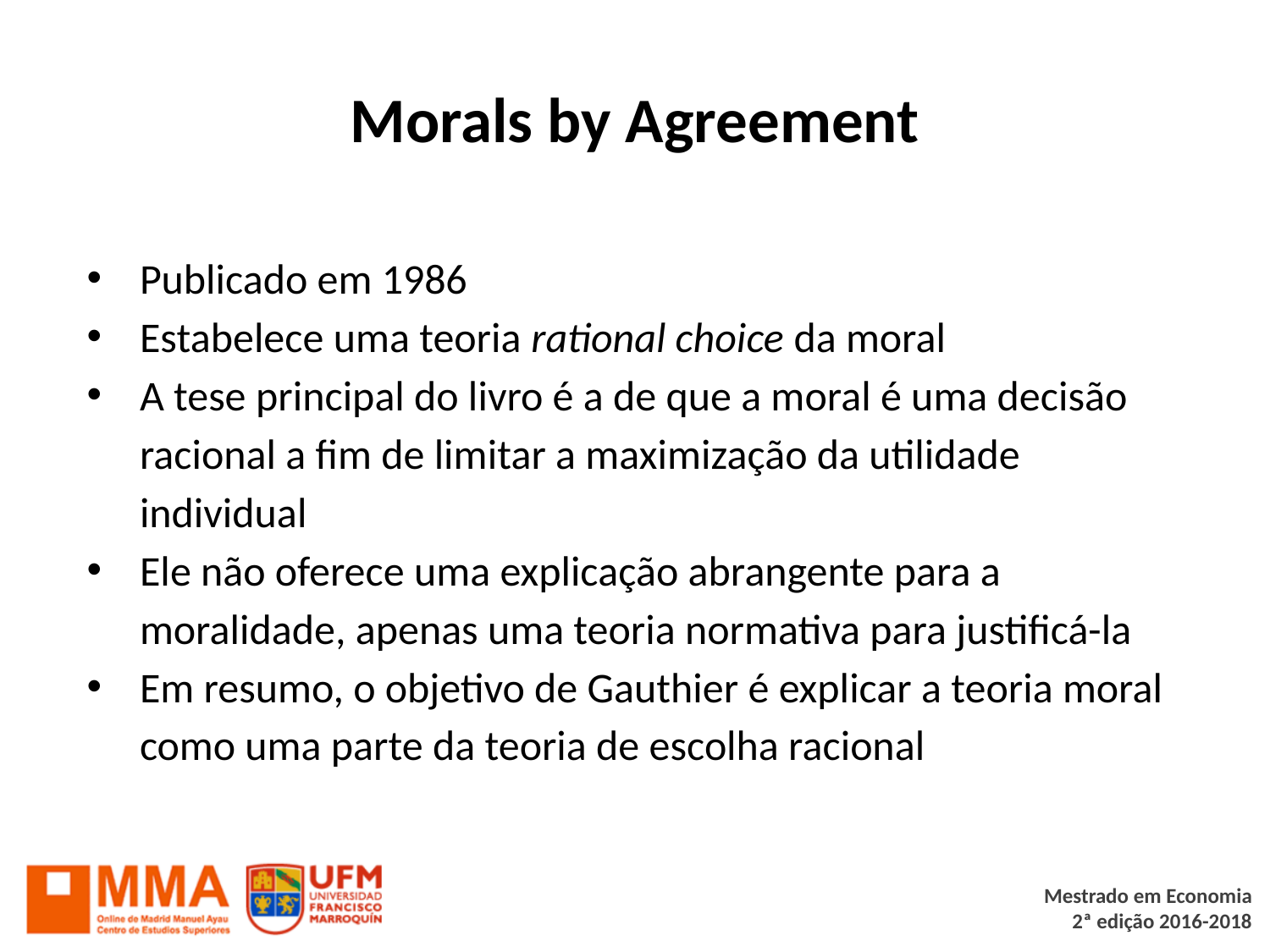

# Morals by Agreement
Publicado em 1986
Estabelece uma teoria rational choice da moral
A tese principal do livro é a de que a moral é uma decisão racional a fim de limitar a maximização da utilidade individual
Ele não oferece uma explicação abrangente para a moralidade, apenas uma teoria normativa para justificá-la
Em resumo, o objetivo de Gauthier é explicar a teoria moral como uma parte da teoria de escolha racional